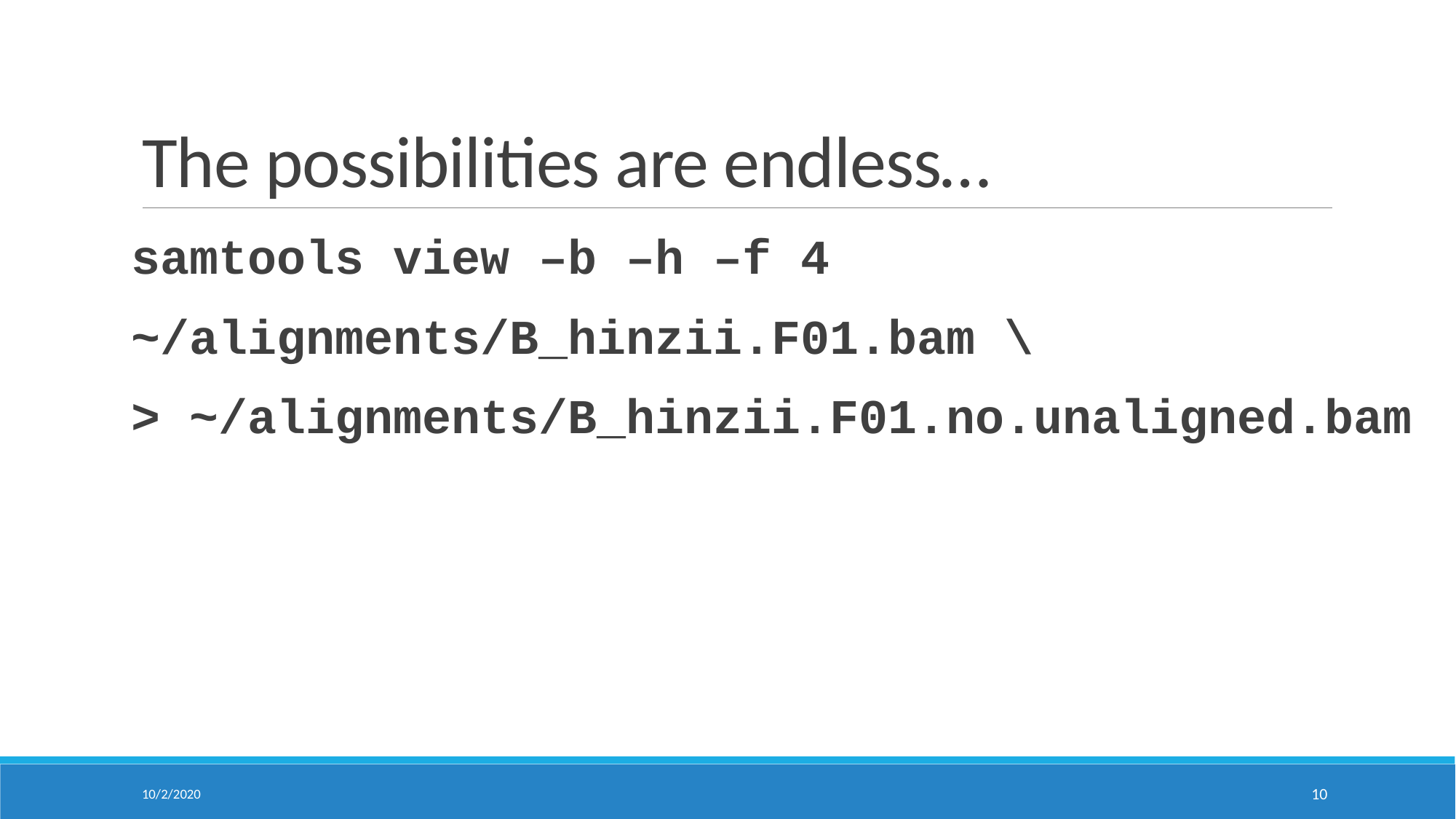

# The possibilities are endless…
samtools view –b –h –f 4
~/alignments/B_hinzii.F01.bam \
> ~/alignments/B_hinzii.F01.no.unaligned.bam
10/2/2020
10